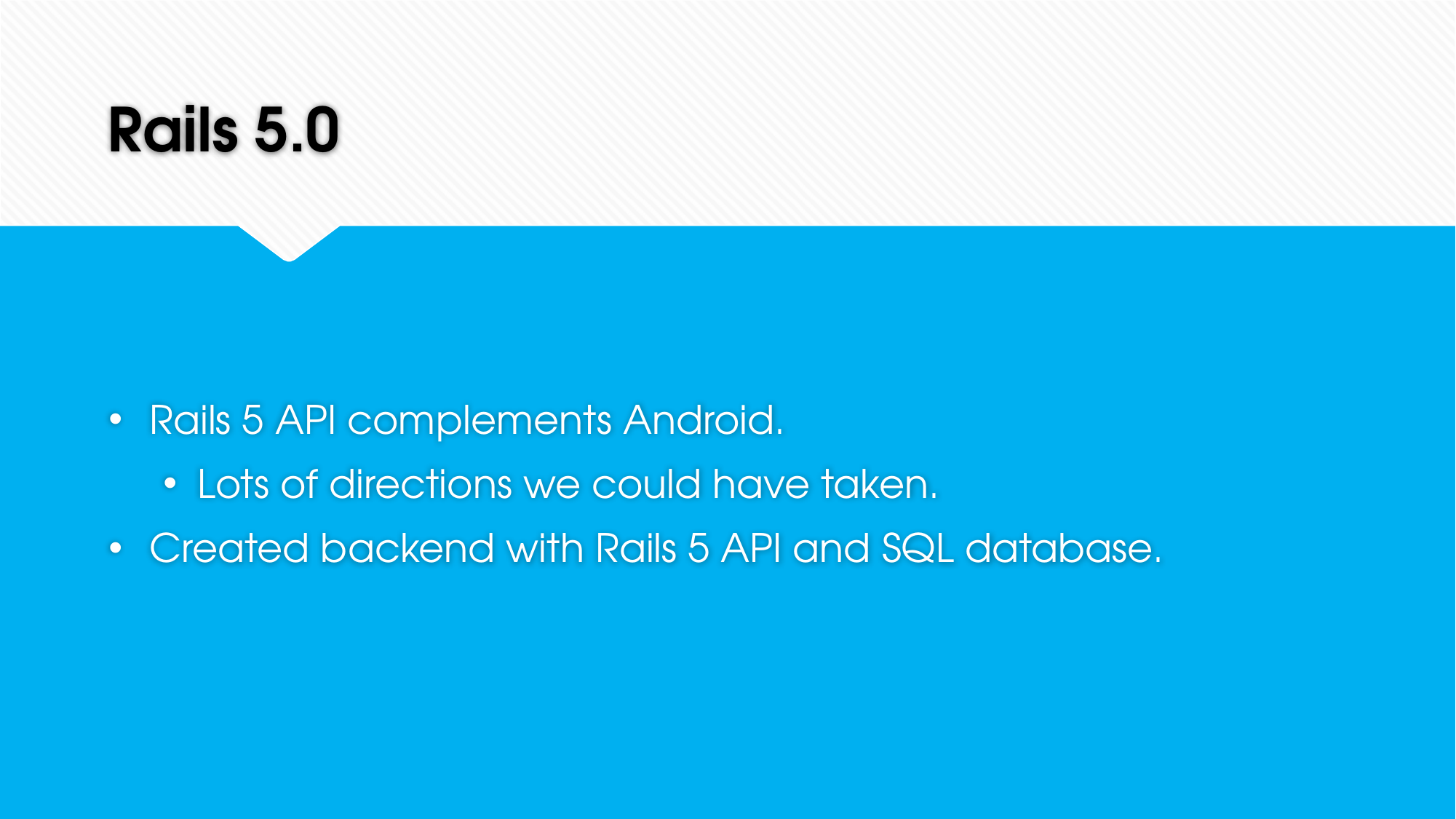

# Rails 5.0
Rails 5 API complements Android.
Lots of directions we could have taken.
Created backend with Rails 5 API and SQL database.